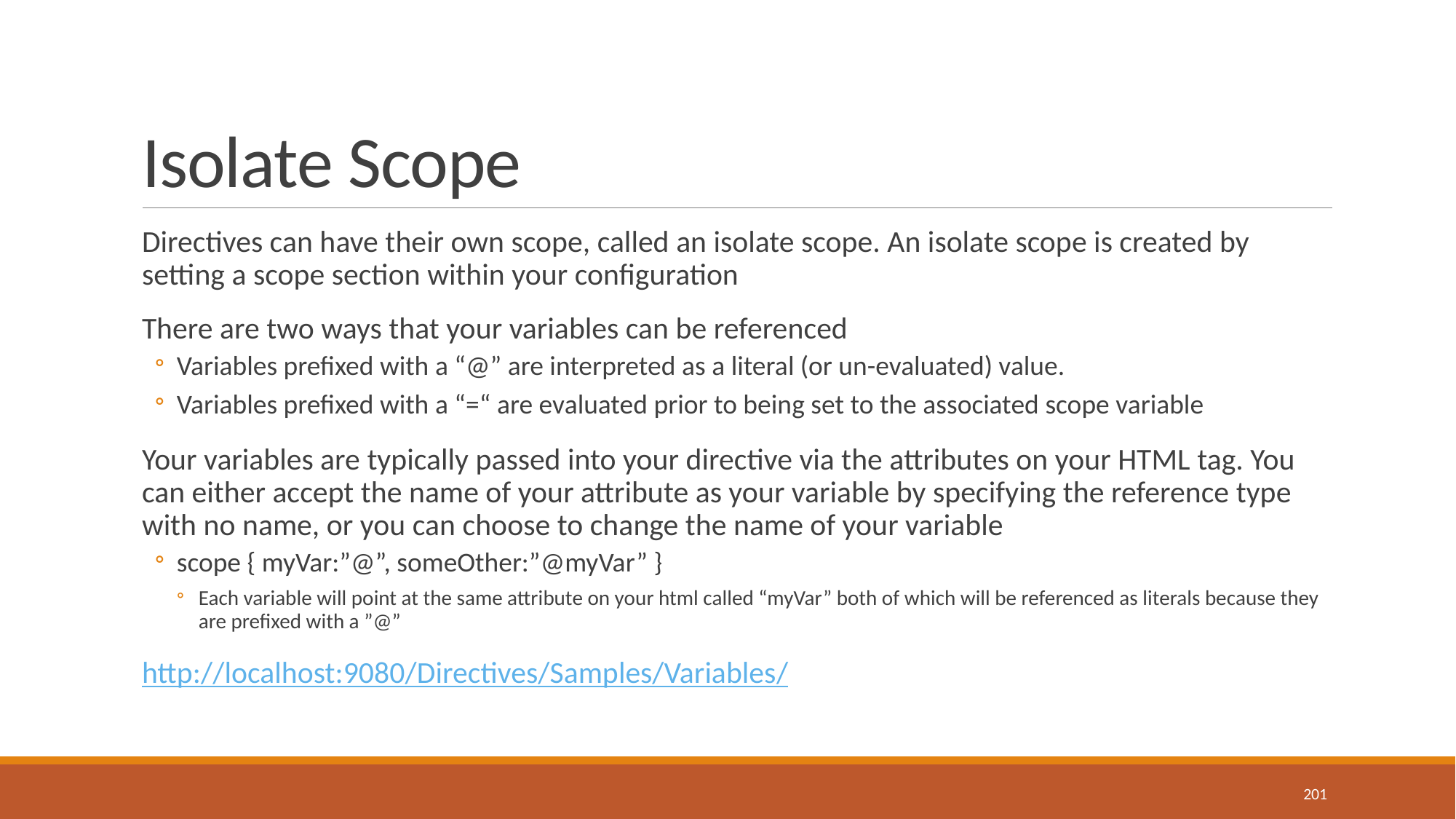

# Isolate Scope
Directives can have their own scope, called an isolate scope. An isolate scope is created by setting a scope section within your configuration
There are two ways that your variables can be referenced
Variables prefixed with a “@” are interpreted as a literal (or un-evaluated) value.
Variables prefixed with a “=“ are evaluated prior to being set to the associated scope variable
Your variables are typically passed into your directive via the attributes on your HTML tag. You can either accept the name of your attribute as your variable by specifying the reference type with no name, or you can choose to change the name of your variable
scope { myVar:”@”, someOther:”@myVar” }
Each variable will point at the same attribute on your html called “myVar” both of which will be referenced as literals because they are prefixed with a ”@”
http://localhost:9080/Directives/Samples/Variables/

201